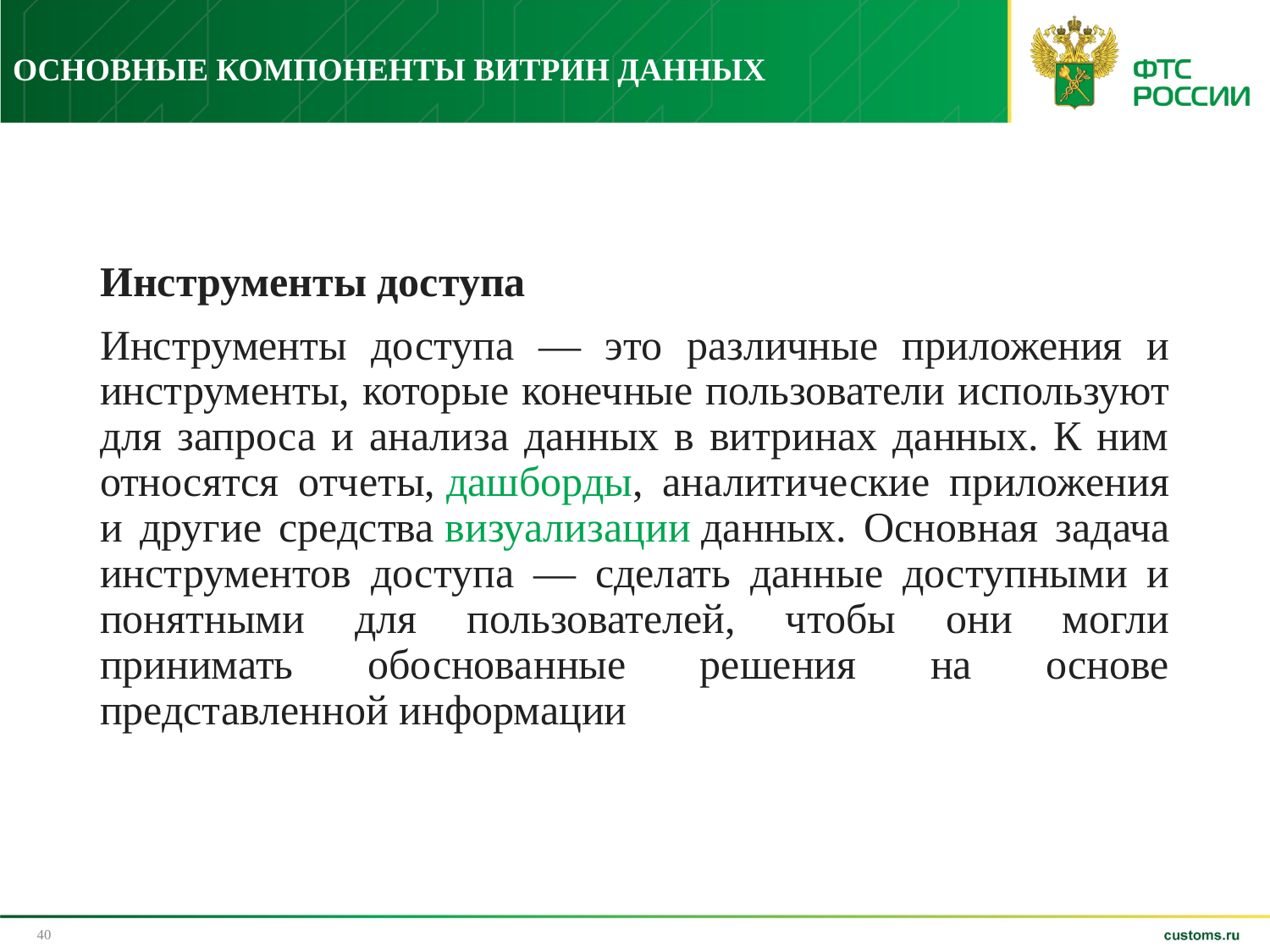

# ОСНОВНЫЕ КОМПОНЕНТЫ ВИТРИН ДАННЫХ
Инструменты доступа
Инструменты доступа — это различные приложения и инструменты, которые конечные пользователи используют для запроса и анализа данных в витринах данных. К ним относятся отчеты, дашборды, аналитические приложения и другие средства визуализации данных. Основная задача инструментов доступа — сделать данные доступными и понятными для пользователей, чтобы они могли принимать обоснованные решения на основе представленной информации

40